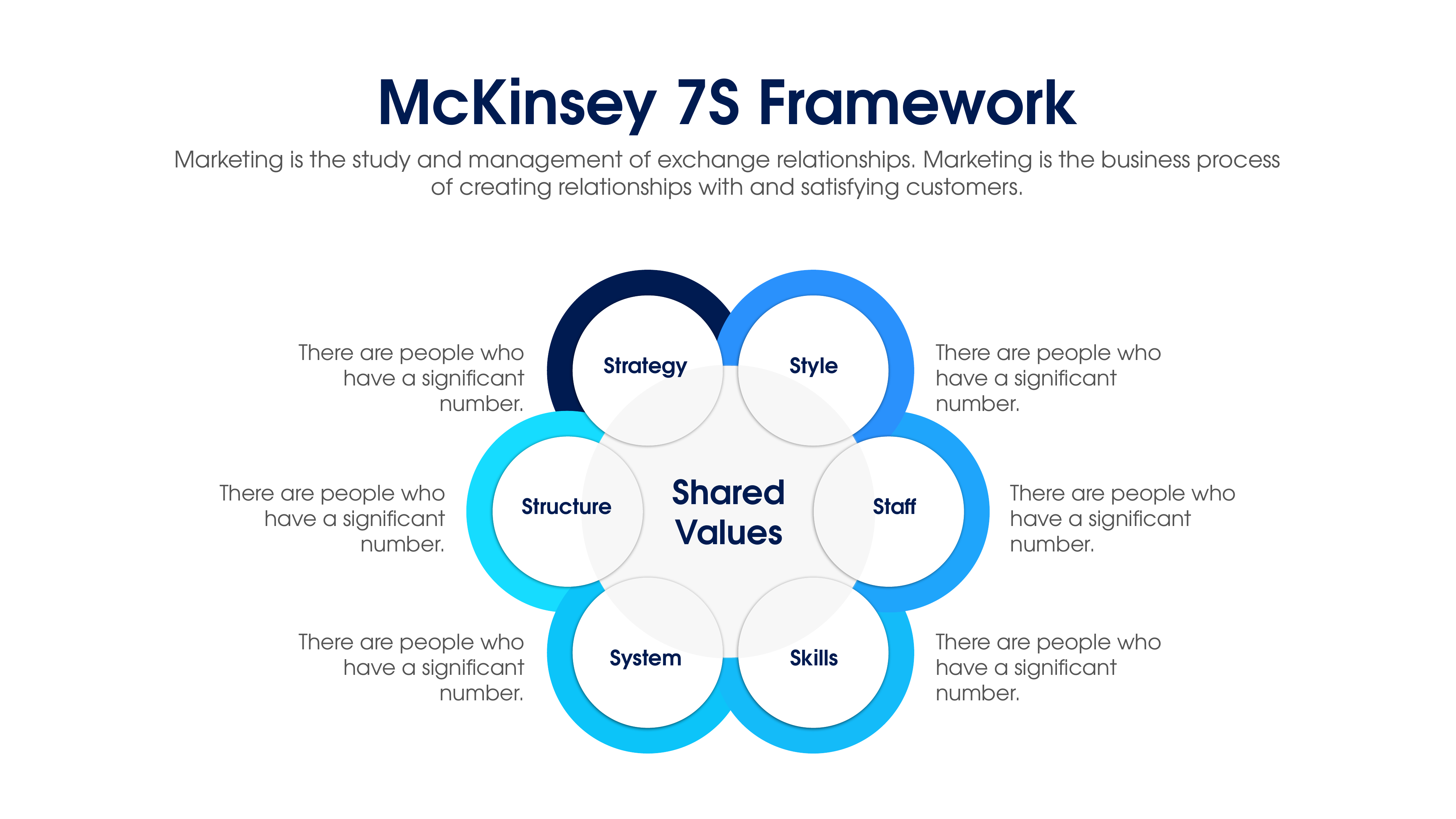

McKinsey 7S Framework
Marketing is the study and management of exchange relationships. Marketing is the business process of creating relationships with and satisfying customers.

There are people who have a significant number.
There are people who have a significant number.
Strategy
Style

Shared Values
There are people who have a significant number.
There are people who have a significant number.
Structure
Staff

There are people who have a significant number.
There are people who have a significant number.
System
Skills